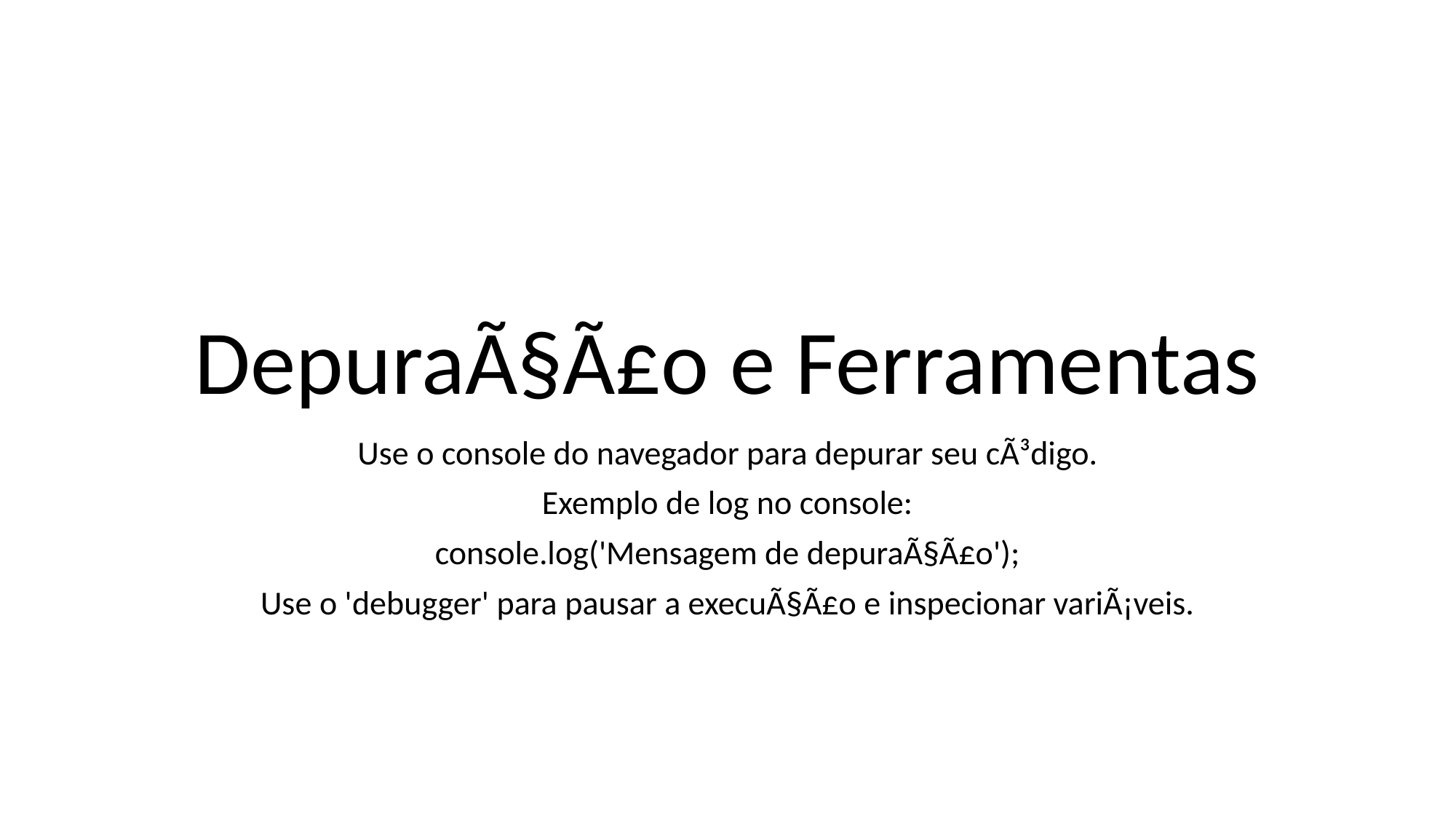

# DepuraÃ§Ã£o e Ferramentas
Use o console do navegador para depurar seu cÃ³digo.
Exemplo de log no console:
console.log('Mensagem de depuraÃ§Ã£o');
Use o 'debugger' para pausar a execuÃ§Ã£o e inspecionar variÃ¡veis.